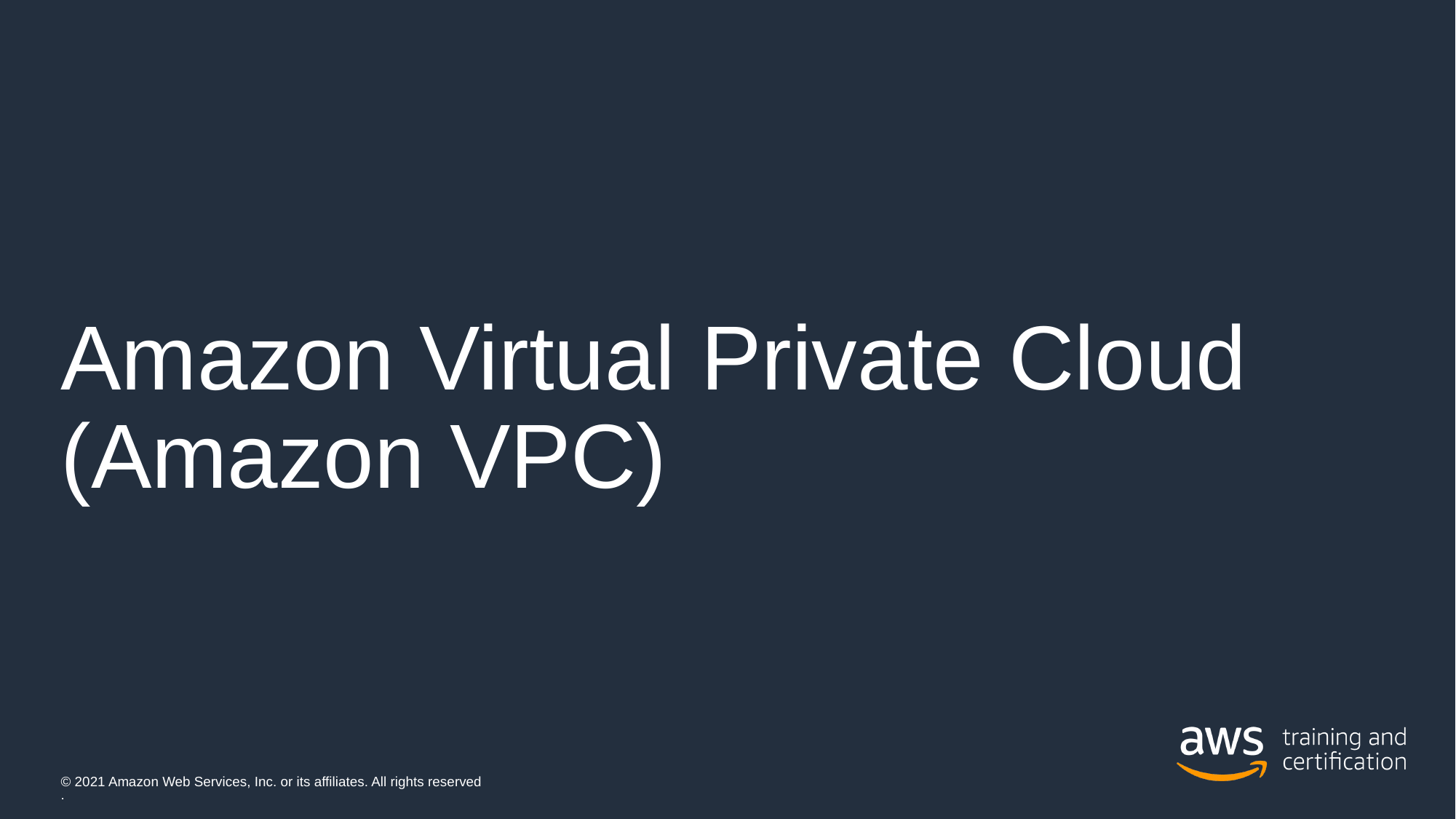

# Amazon Virtual Private Cloud (Amazon VPC)
© 2021 Amazon Web Services, Inc. or its affiliates. All rights reserved.